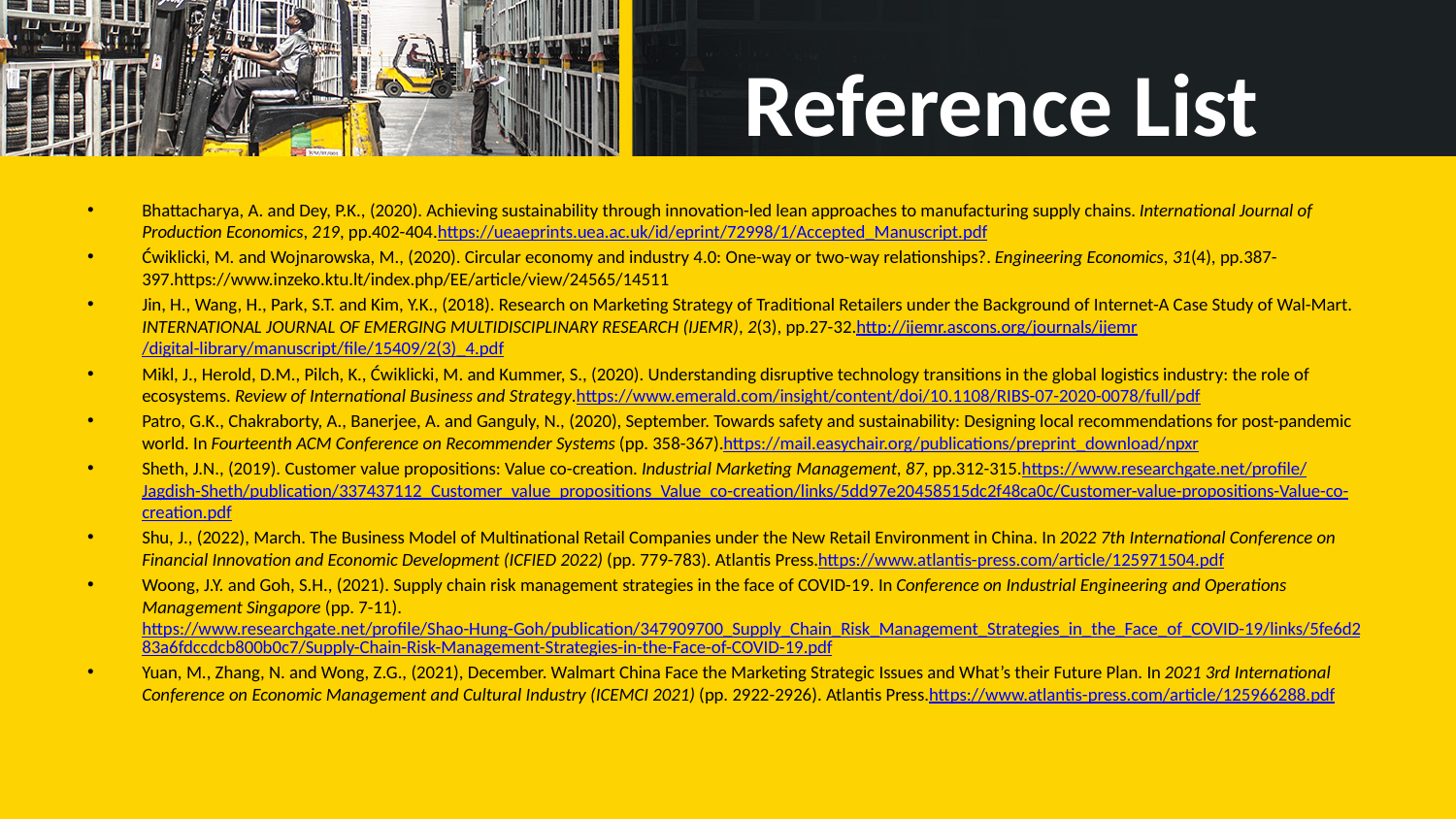

# Reference List
Bhattacharya, A. and Dey, P.K., (2020). Achieving sustainability through innovation-led lean approaches to manufacturing supply chains. International Journal of Production Economics, 219, pp.402-404.https://ueaeprints.uea.ac.uk/id/eprint/72998/1/Accepted_Manuscript.pdf
Ćwiklicki, M. and Wojnarowska, M., (2020). Circular economy and industry 4.0: One-way or two-way relationships?. Engineering Economics, 31(4), pp.387-397.https://www.inzeko.ktu.lt/index.php/EE/article/view/24565/14511
Jin, H., Wang, H., Park, S.T. and Kim, Y.K., (2018). Research on Marketing Strategy of Traditional Retailers under the Background of Internet-A Case Study of Wal-Mart. INTERNATIONAL JOURNAL OF EMERGING MULTIDISCIPLINARY RESEARCH (IJEMR), 2(3), pp.27-32.http://ijemr.ascons.org/journals/ijemr/digital-library/manuscript/file/15409/2(3)_4.pdf
Mikl, J., Herold, D.M., Pilch, K., Ćwiklicki, M. and Kummer, S., (2020). Understanding disruptive technology transitions in the global logistics industry: the role of ecosystems. Review of International Business and Strategy.https://www.emerald.com/insight/content/doi/10.1108/RIBS-07-2020-0078/full/pdf
Patro, G.K., Chakraborty, A., Banerjee, A. and Ganguly, N., (2020), September. Towards safety and sustainability: Designing local recommendations for post-pandemic world. In Fourteenth ACM Conference on Recommender Systems (pp. 358-367).https://mail.easychair.org/publications/preprint_download/npxr
Sheth, J.N., (2019). Customer value propositions: Value co-creation. Industrial Marketing Management, 87, pp.312-315.https://www.researchgate.net/profile/Jagdish-Sheth/publication/337437112_Customer_value_propositions_Value_co-creation/links/5dd97e20458515dc2f48ca0c/Customer-value-propositions-Value-co-creation.pdf
Shu, J., (2022), March. The Business Model of Multinational Retail Companies under the New Retail Environment in China. In 2022 7th International Conference on Financial Innovation and Economic Development (ICFIED 2022) (pp. 779-783). Atlantis Press.https://www.atlantis-press.com/article/125971504.pdf
Woong, J.Y. and Goh, S.H., (2021). Supply chain risk management strategies in the face of COVID-19. In Conference on Industrial Engineering and Operations Management Singapore (pp. 7-11).https://www.researchgate.net/profile/Shao-Hung-Goh/publication/347909700_Supply_Chain_Risk_Management_Strategies_in_the_Face_of_COVID-19/links/5fe6d283a6fdccdcb800b0c7/Supply-Chain-Risk-Management-Strategies-in-the-Face-of-COVID-19.pdf
Yuan, M., Zhang, N. and Wong, Z.G., (2021), December. Walmart China Face the Marketing Strategic Issues and What’s their Future Plan. In 2021 3rd International Conference on Economic Management and Cultural Industry (ICEMCI 2021) (pp. 2922-2926). Atlantis Press.https://www.atlantis-press.com/article/125966288.pdf